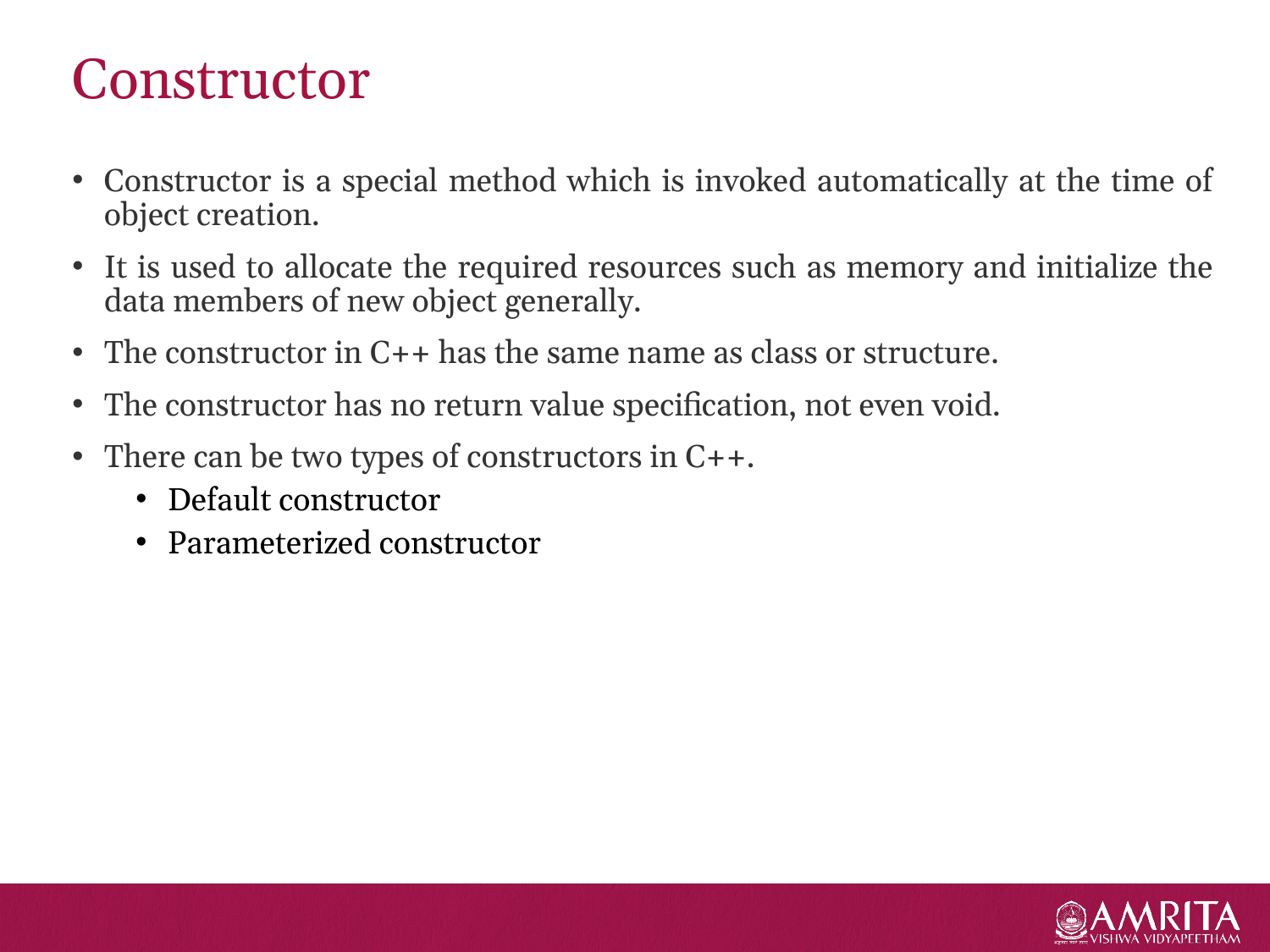

# Constructor
Constructor is a special method which is invoked automatically at the time of object creation.
It is used to allocate the required resources such as memory and initialize the data members of new object generally.
The constructor in C++ has the same name as class or structure.
The constructor has no return value specification, not even void.
There can be two types of constructors in C++.
Default constructor
Parameterized constructor